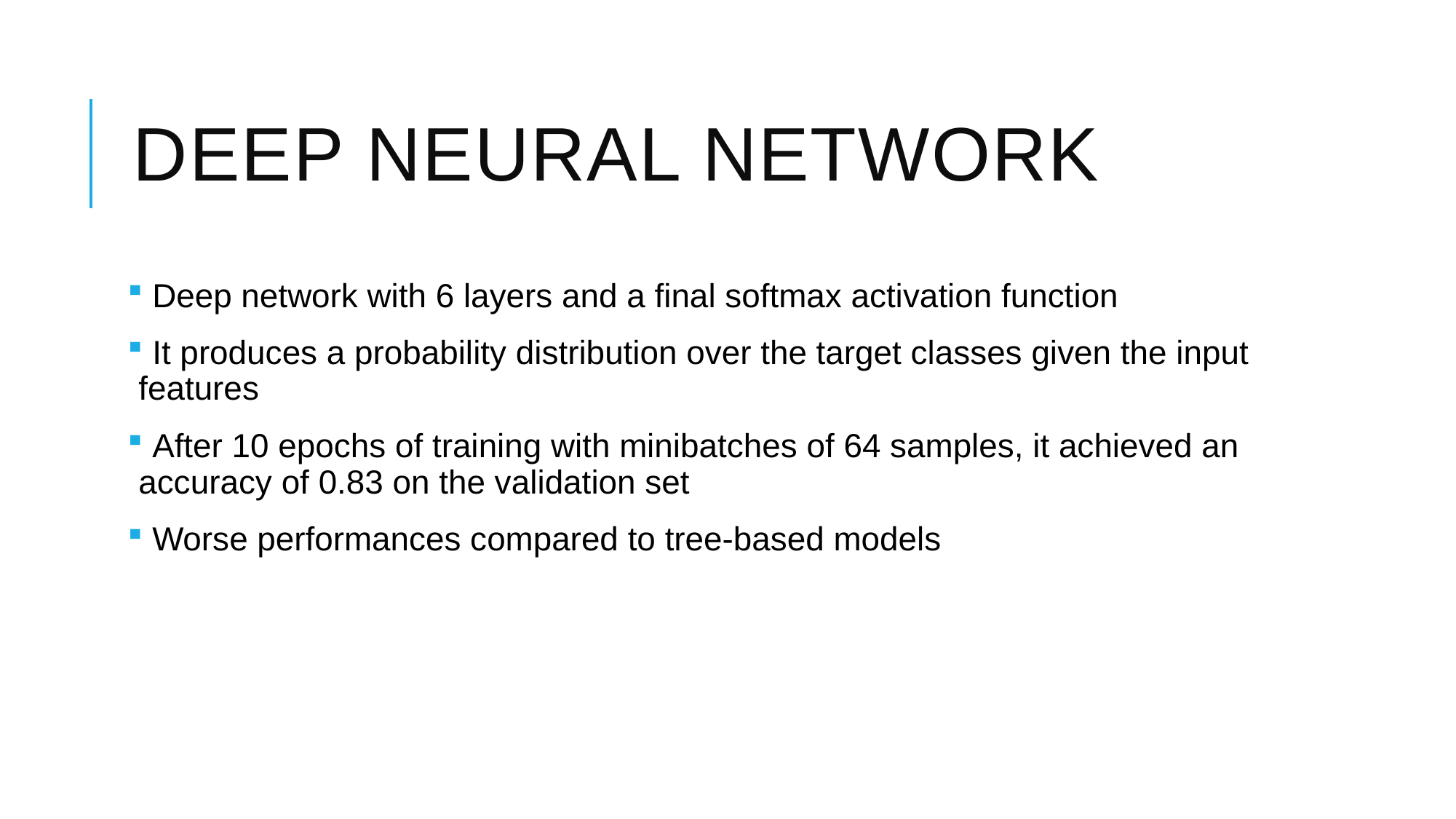

# Deep neural network
 Deep network with 6 layers and a final softmax activation function
 It produces a probability distribution over the target classes given the input features
 After 10 epochs of training with minibatches of 64 samples, it achieved an accuracy of 0.83 on the validation set
 Worse performances compared to tree-based models